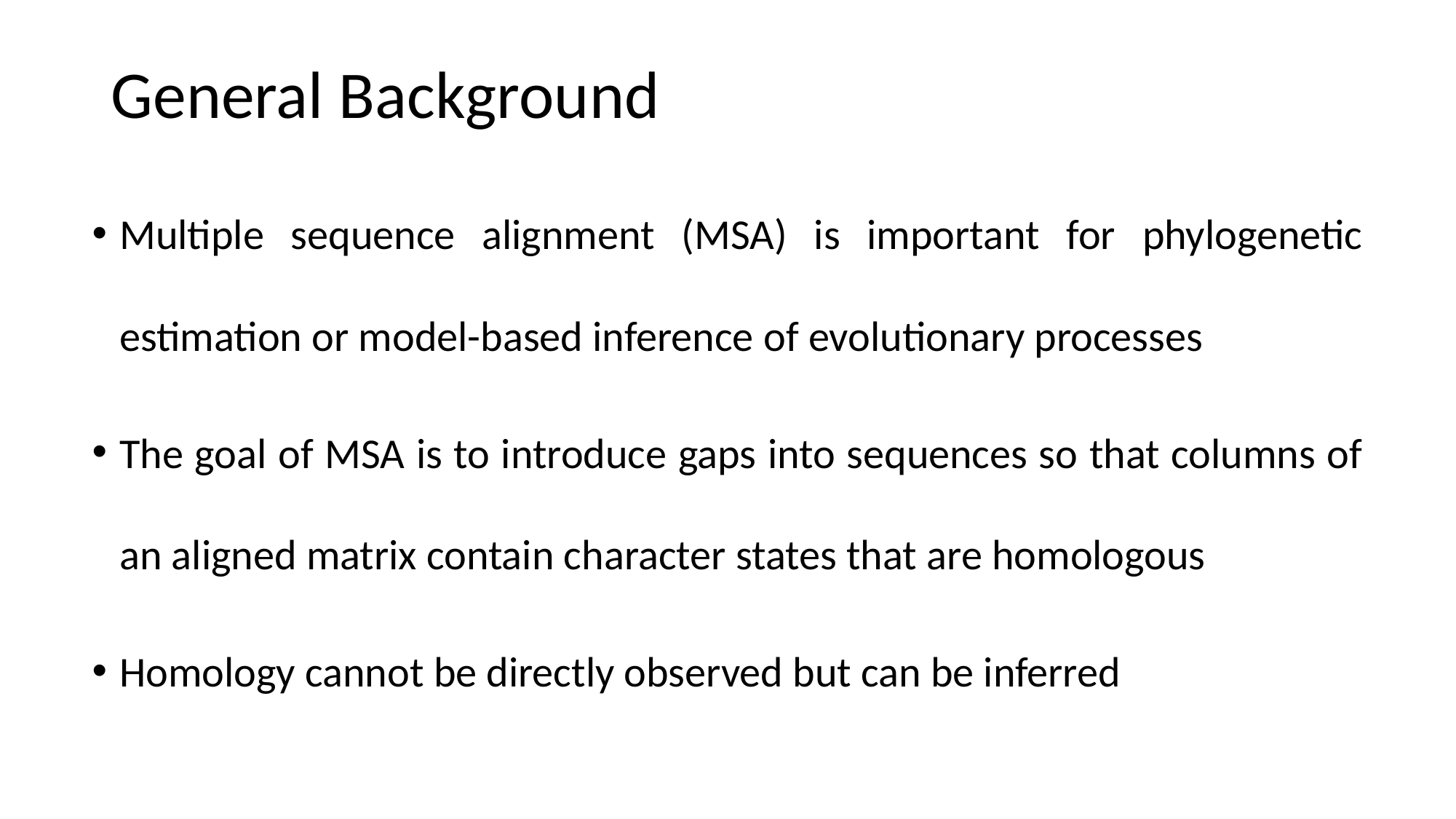

# General Background
Multiple sequence alignment (MSA) is important for phylogenetic estimation or model-based inference of evolutionary processes
The goal of MSA is to introduce gaps into sequences so that columns of an aligned matrix contain character states that are homologous
Homology cannot be directly observed but can be inferred